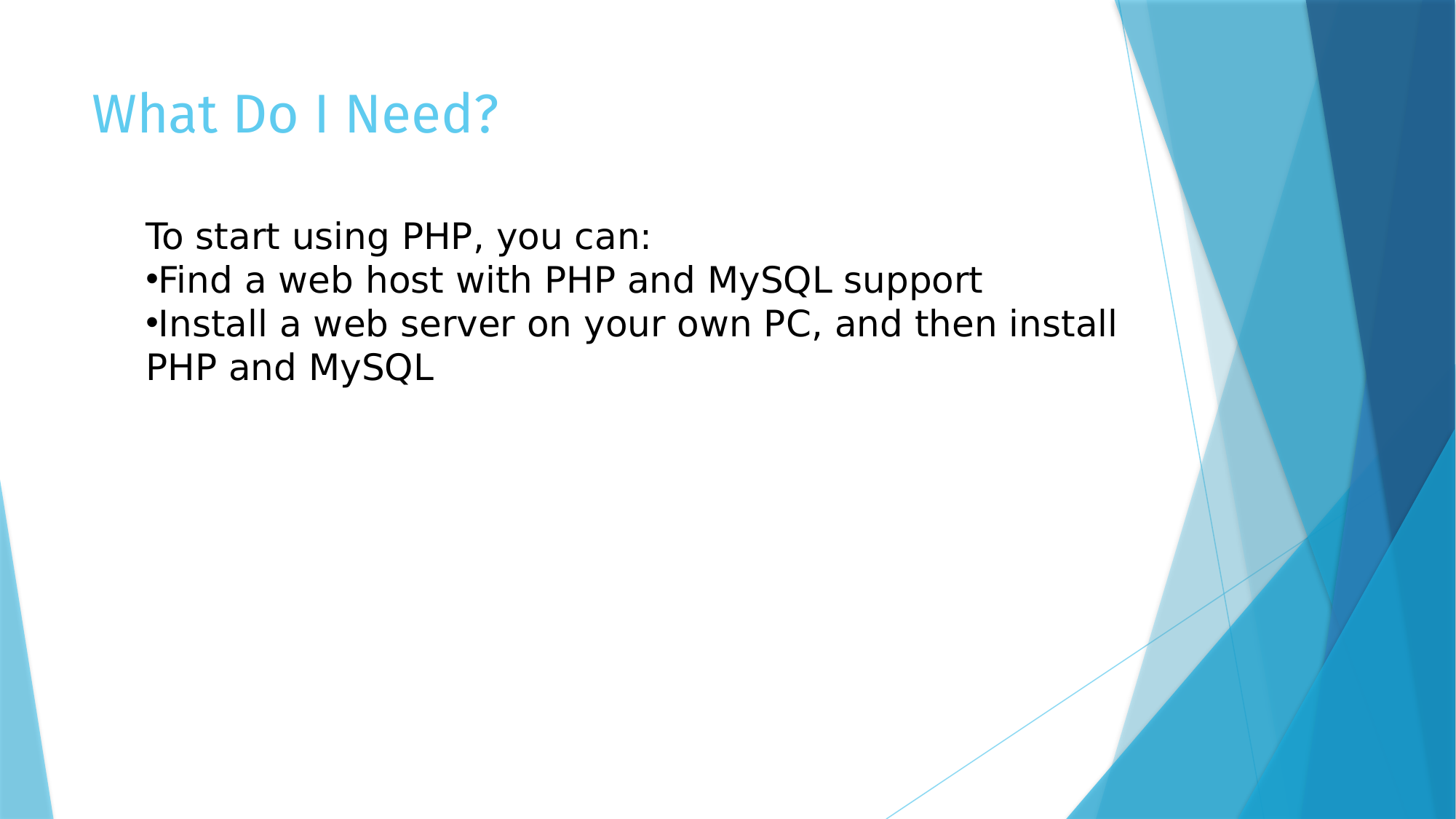

# What Do I Need?
To start using PHP, you can:
Find a web host with PHP and MySQL support
Install a web server on your own PC, and then install PHP and MySQL